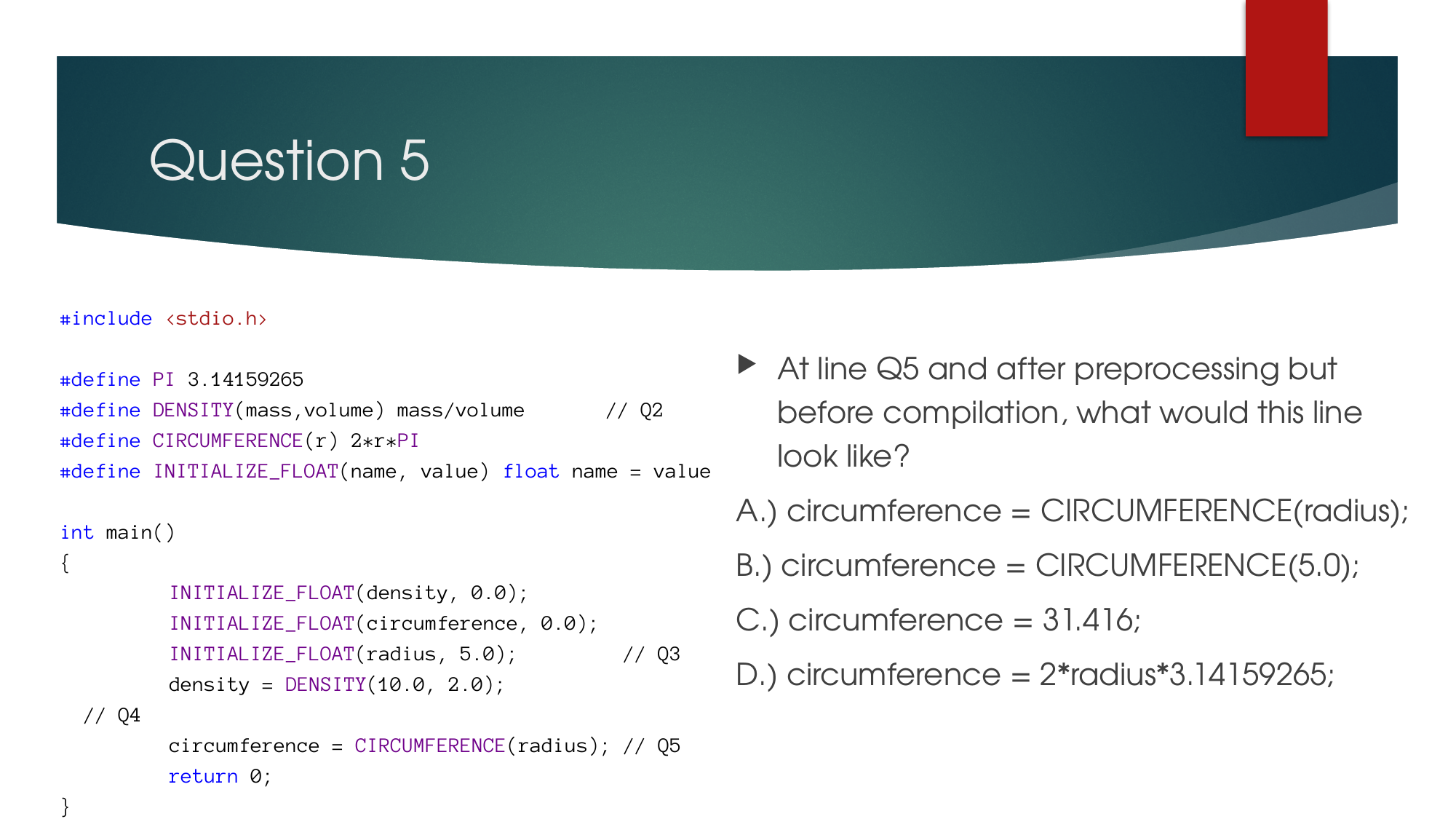

# Question 5
#include <stdio.h>

#define PI 3.14159265
#define DENSITY(mass,volume) mass/volume	// Q2
#define CIRCUMFERENCE(r) 2*r*PI
#define INITIALIZE_FLOAT(name, value) float name = value

int main()
{
	INITIALIZE_FLOAT(density, 0.0);
	INITIALIZE_FLOAT(circumference, 0.0);
	INITIALIZE_FLOAT(radius, 5.0);         // Q3
	density = DENSITY(10.0, 2.0);		  // Q4
	circumference = CIRCUMFERENCE(radius); // Q5
	return 0;
}
At line Q5 and after preprocessing but before compilation, what would this line look like?
A.) circumference = CIRCUMFERENCE(radius); B.) circumference = CIRCUMFERENCE(5.0);
C.) circumference = 31.416;
D.) circumference = 2*radius*3.14159265;